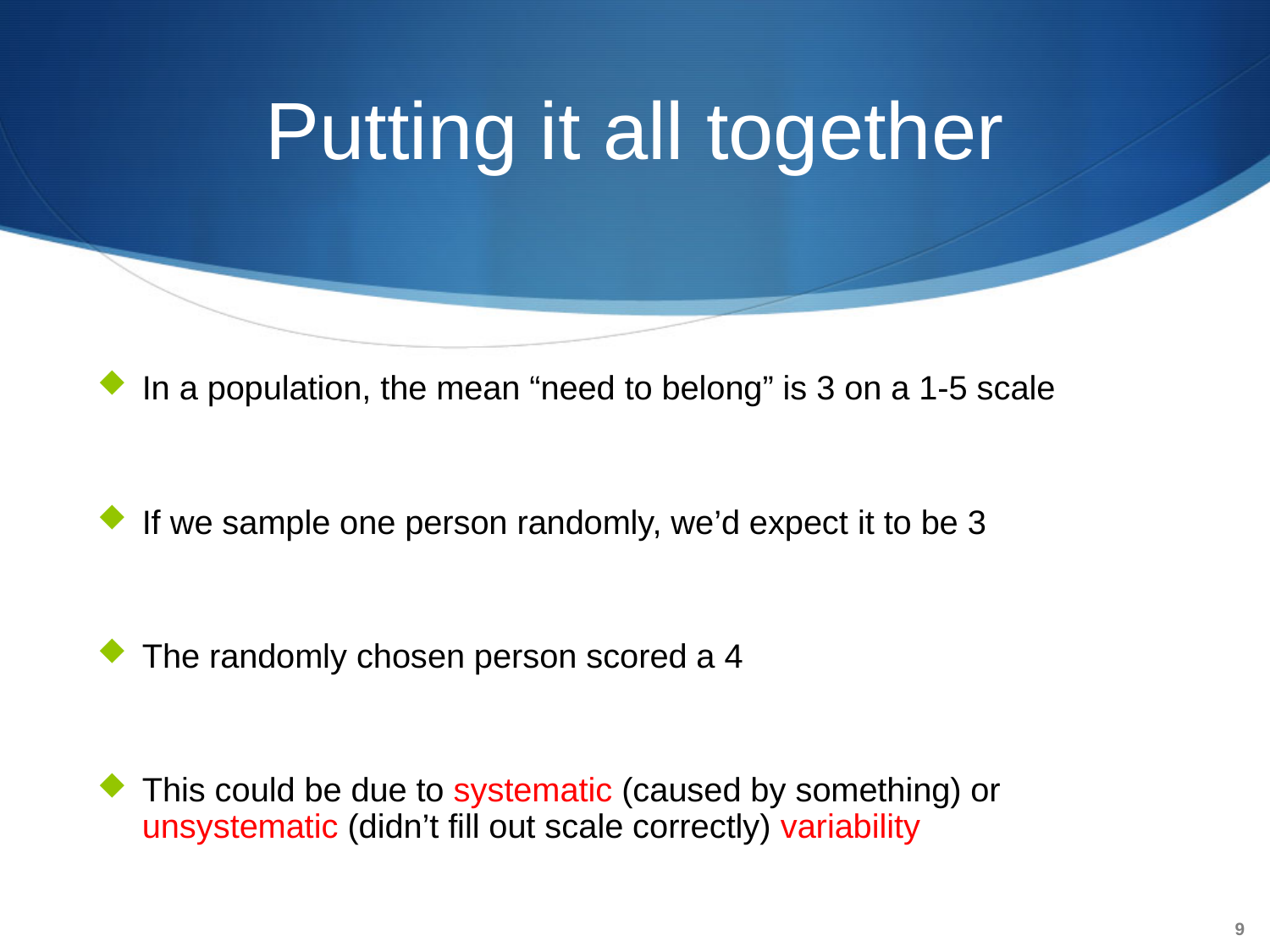

# Putting it all together
In a population, the mean “need to belong” is 3 on a 1-5 scale

If we sample one person randomly, we’d expect it to be 3

The randomly chosen person scored a 4

This could be due to systematic (caused by something) or unsystematic (didn’t fill out scale correctly) variability
9